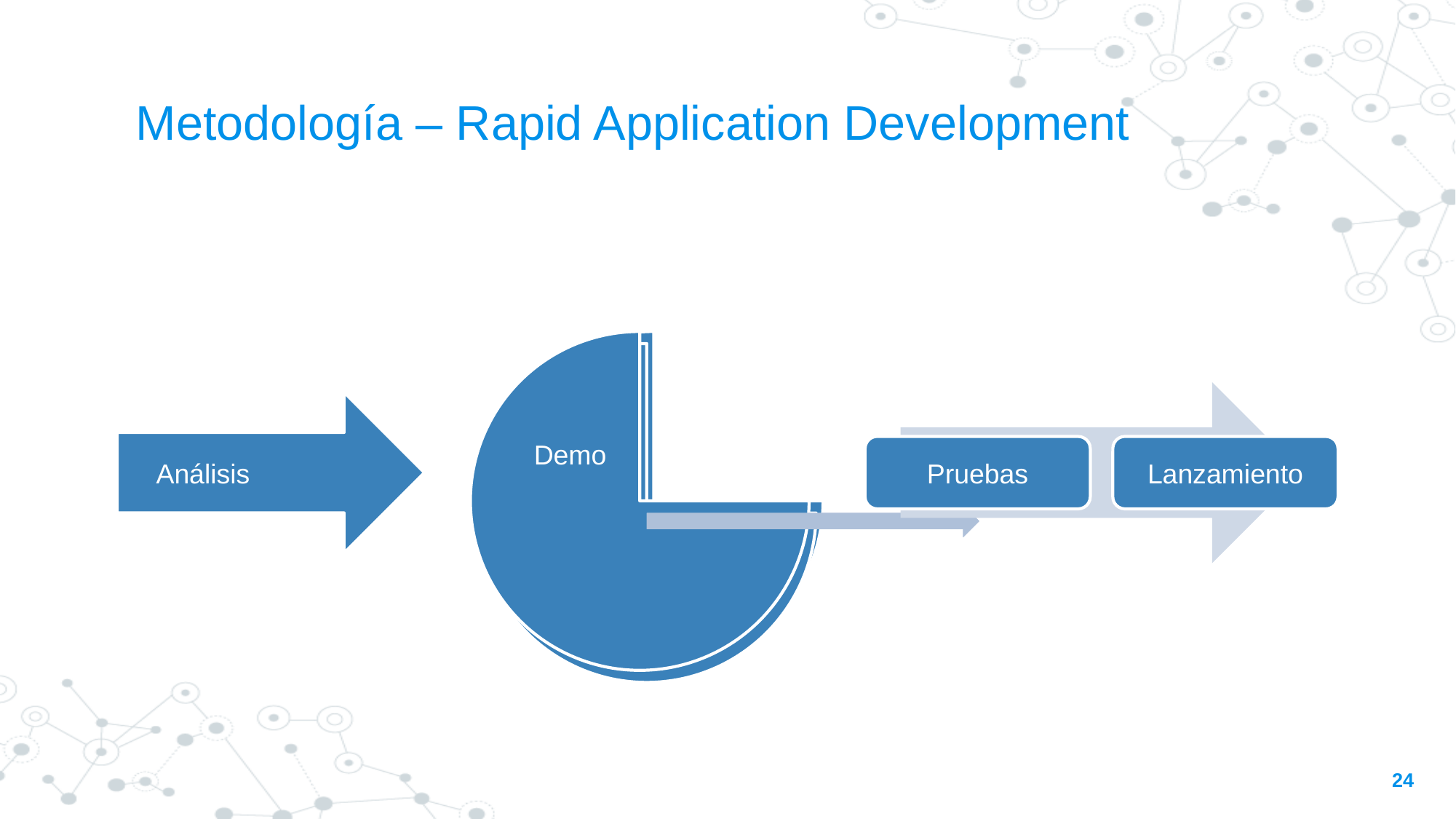

# Metodología – Rapid Application Development
Mejoras
Desarrollo
Demo
Pruebas
Lanzamiento
Análisis
24